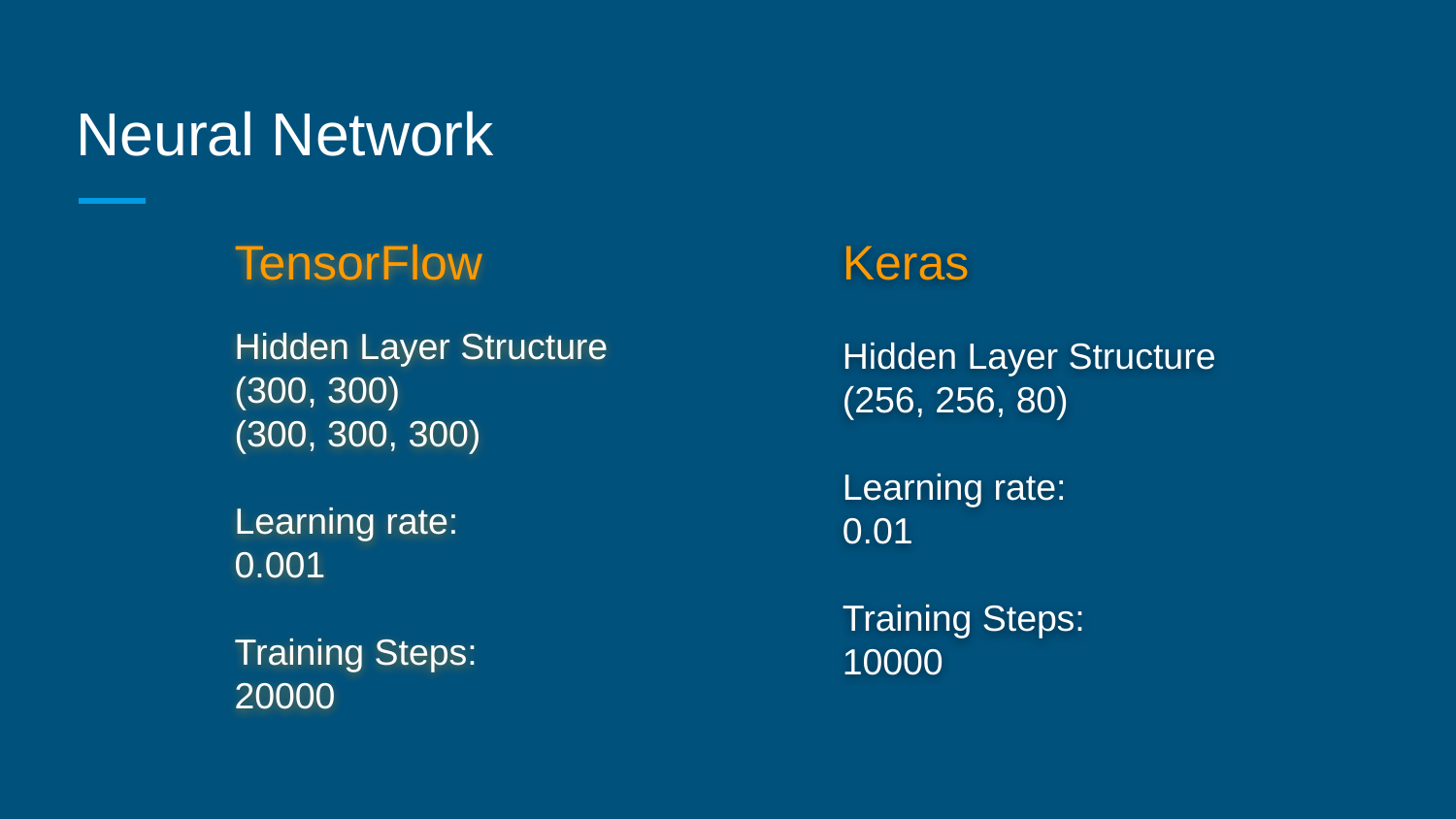

# Neural Network
TensorFlow

Hidden Layer Structure
(300, 300)
(300, 300, 300)

Learning rate:
0.001

Training Steps:
20000
Keras

Hidden Layer Structure
(256, 256, 80)

Learning rate:
0.01

Training Steps:
10000